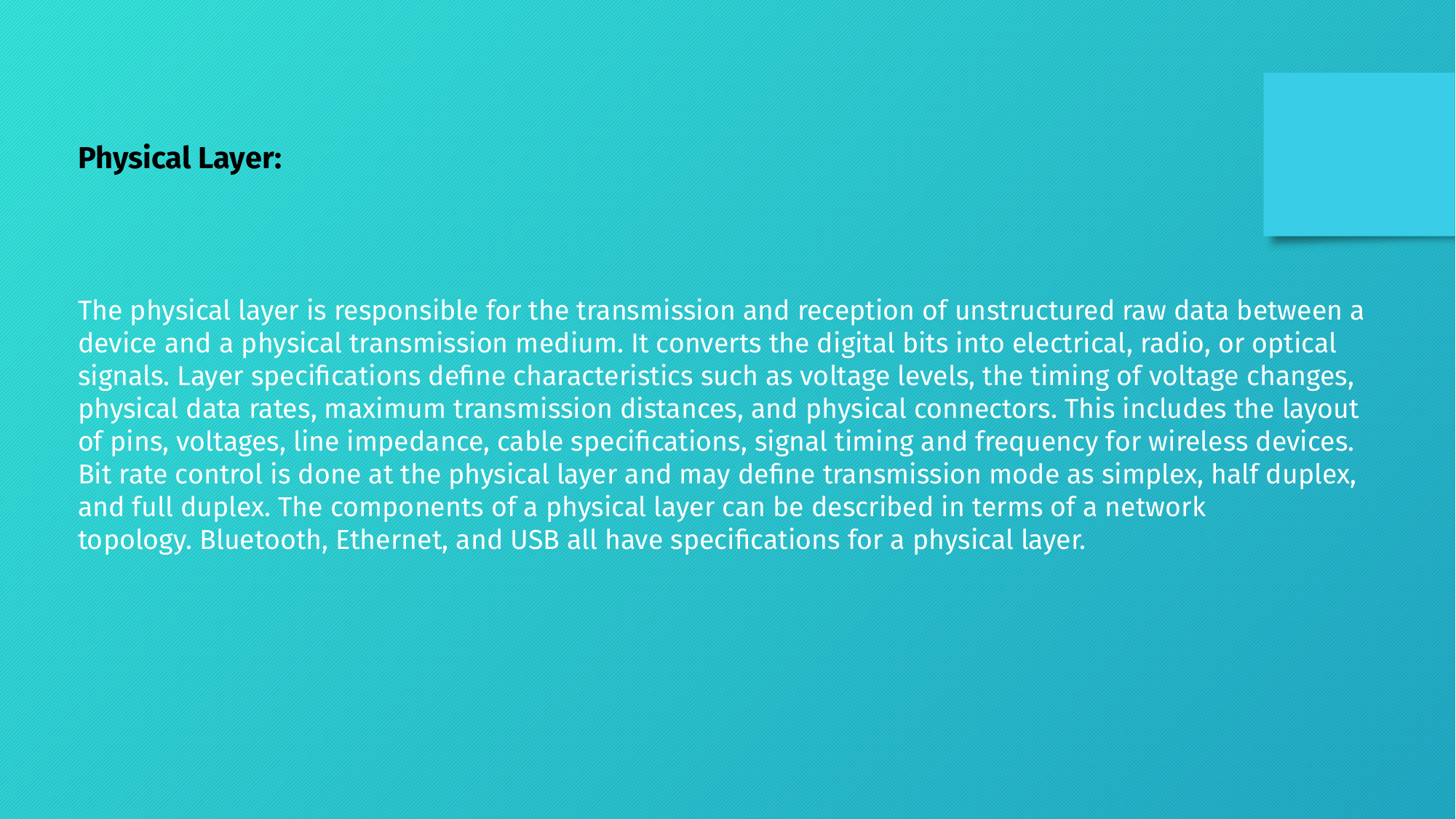

Physical Layer:

The physical layer is responsible for the transmission and reception of unstructured raw data between a device and a physical transmission medium. It converts the digital bits into electrical, radio, or optical signals. Layer specifications define characteristics such as voltage levels, the timing of voltage changes, physical data rates, maximum transmission distances, and physical connectors. This includes the layout of pins, voltages, line impedance, cable specifications, signal timing and frequency for wireless devices. Bit rate control is done at the physical layer and may define transmission mode as simplex, half duplex, and full duplex. The components of a physical layer can be described in terms of a network topology. Bluetooth, Ethernet, and USB all have specifications for a physical layer.